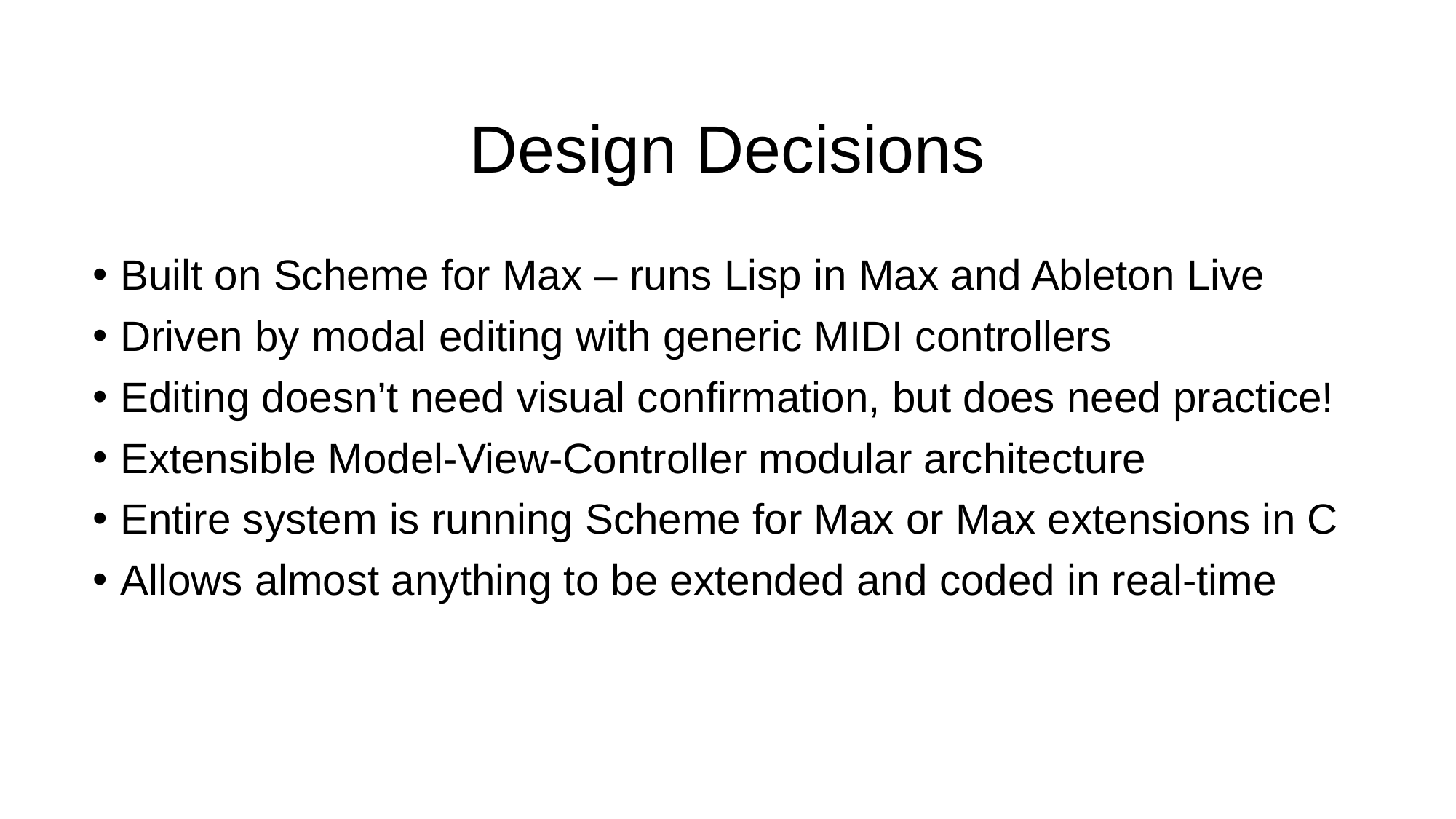

# Design Decisions
Built on Scheme for Max – runs Lisp in Max and Ableton Live
Driven by modal editing with generic MIDI controllers
Editing doesn’t need visual confirmation, but does need practice!
Extensible Model-View-Controller modular architecture
Entire system is running Scheme for Max or Max extensions in C
Allows almost anything to be extended and coded in real-time